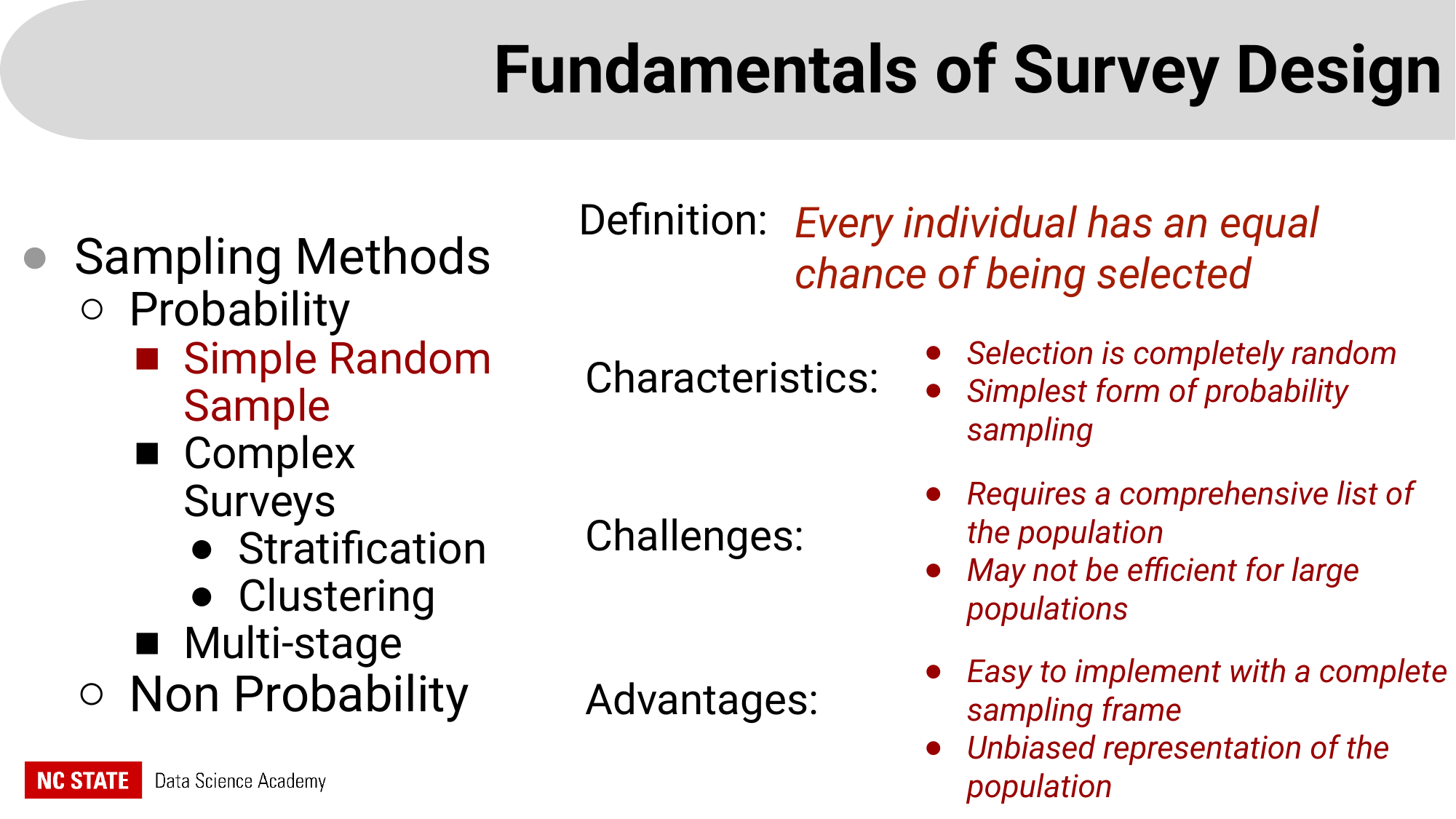

Fundamentals of Survey Design
Definition:
Every individual has an equal chance of being selected
Sampling Methods
Probability
Simple Random Sample
Complex Surveys
Stratification
Clustering
Multi-stage
Non Probability
Selection is completely random
Simplest form of probability sampling
Characteristics:
Requires a comprehensive list of the population
May not be efficient for large populations
Challenges:
Easy to implement with a complete sampling frame
Unbiased representation of the population
Advantages: